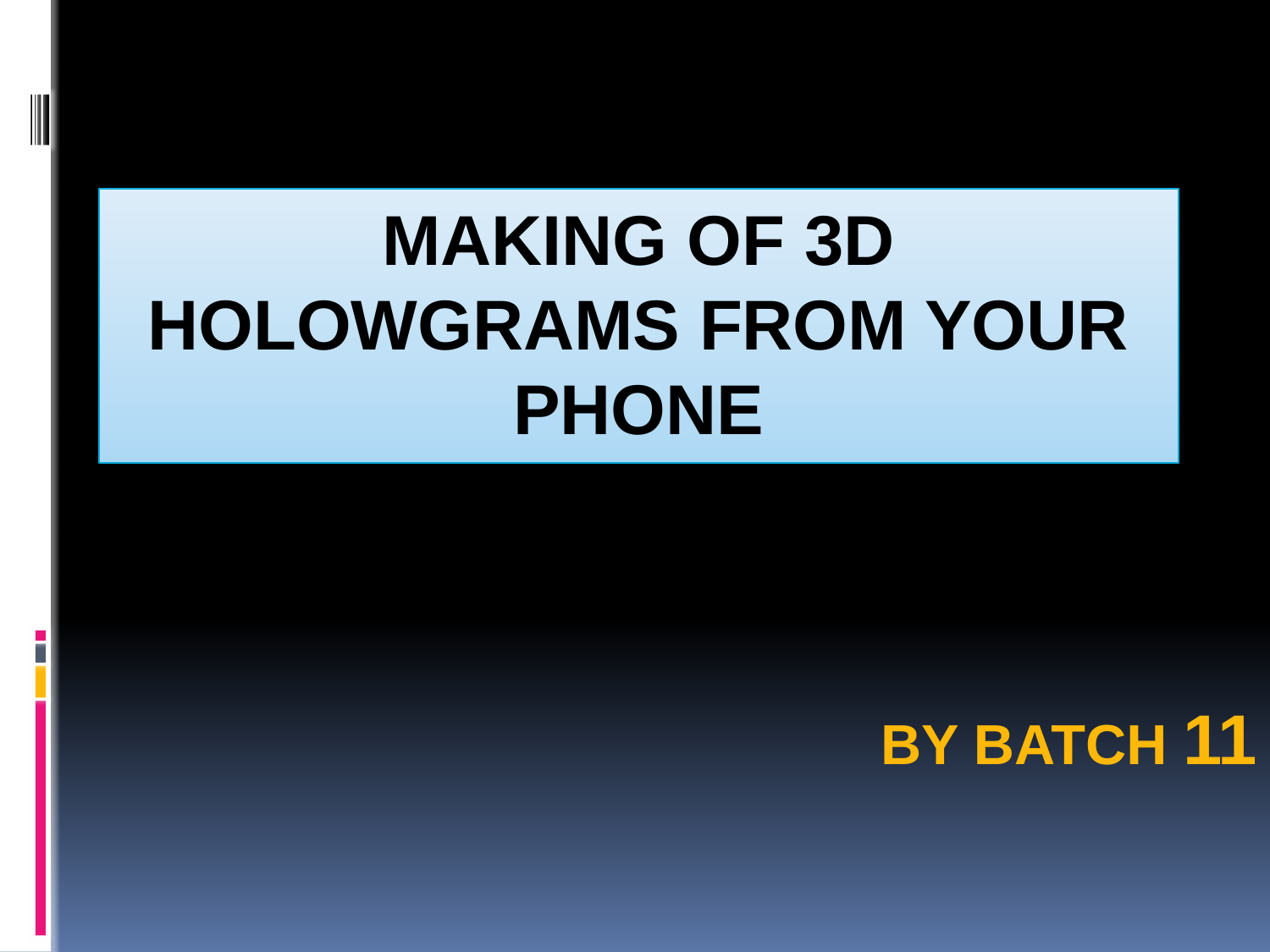

# MAKING OF 3D HOLOWGRAMS FROM YOUR PHONE

BY BATCH 11